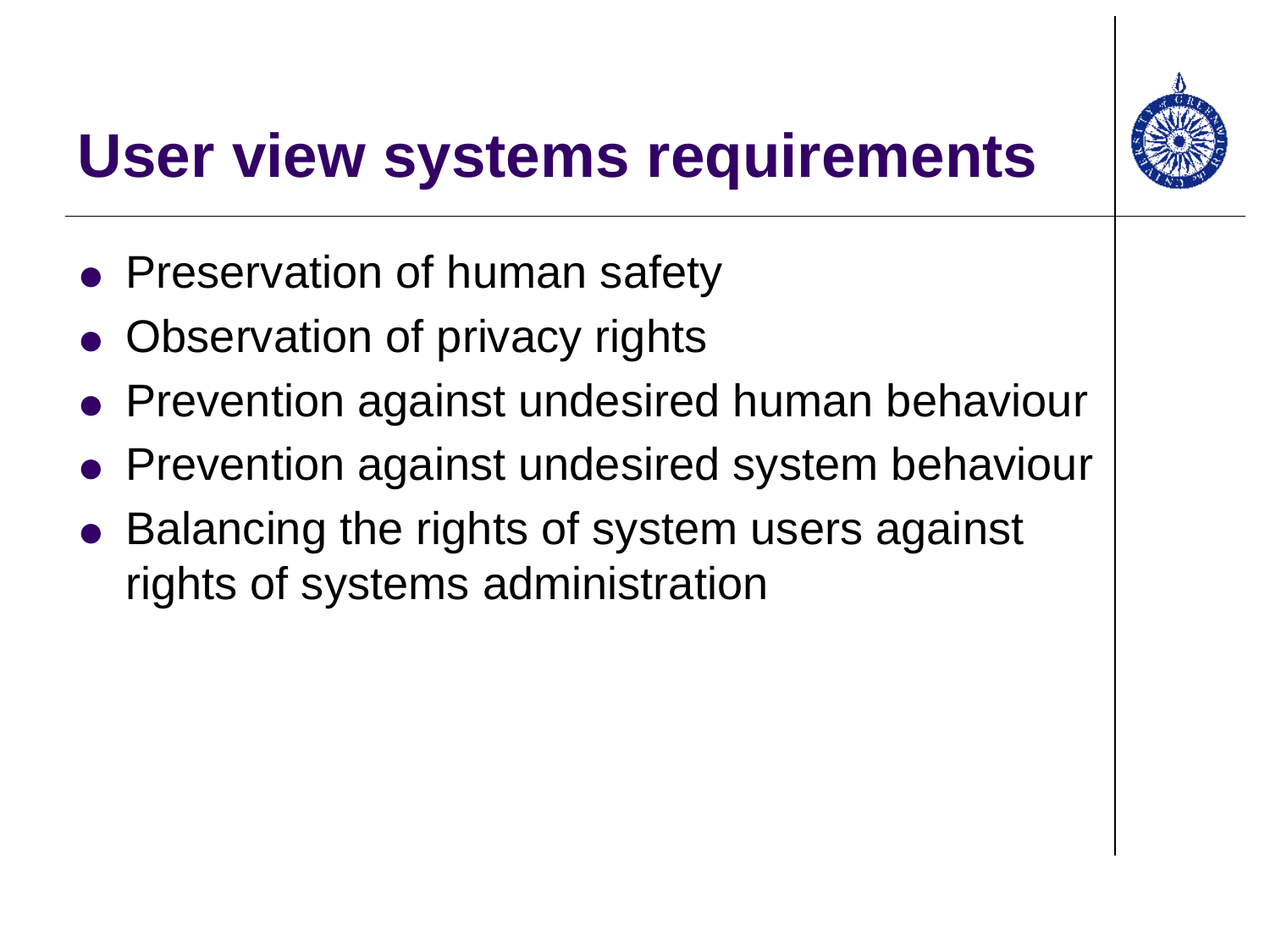

# User view systems requirements
Preservation of human safety
Observation of privacy rights
Prevention against undesired human behaviour
Prevention against undesired system behaviour
Balancing the rights of system users against rights of systems administration